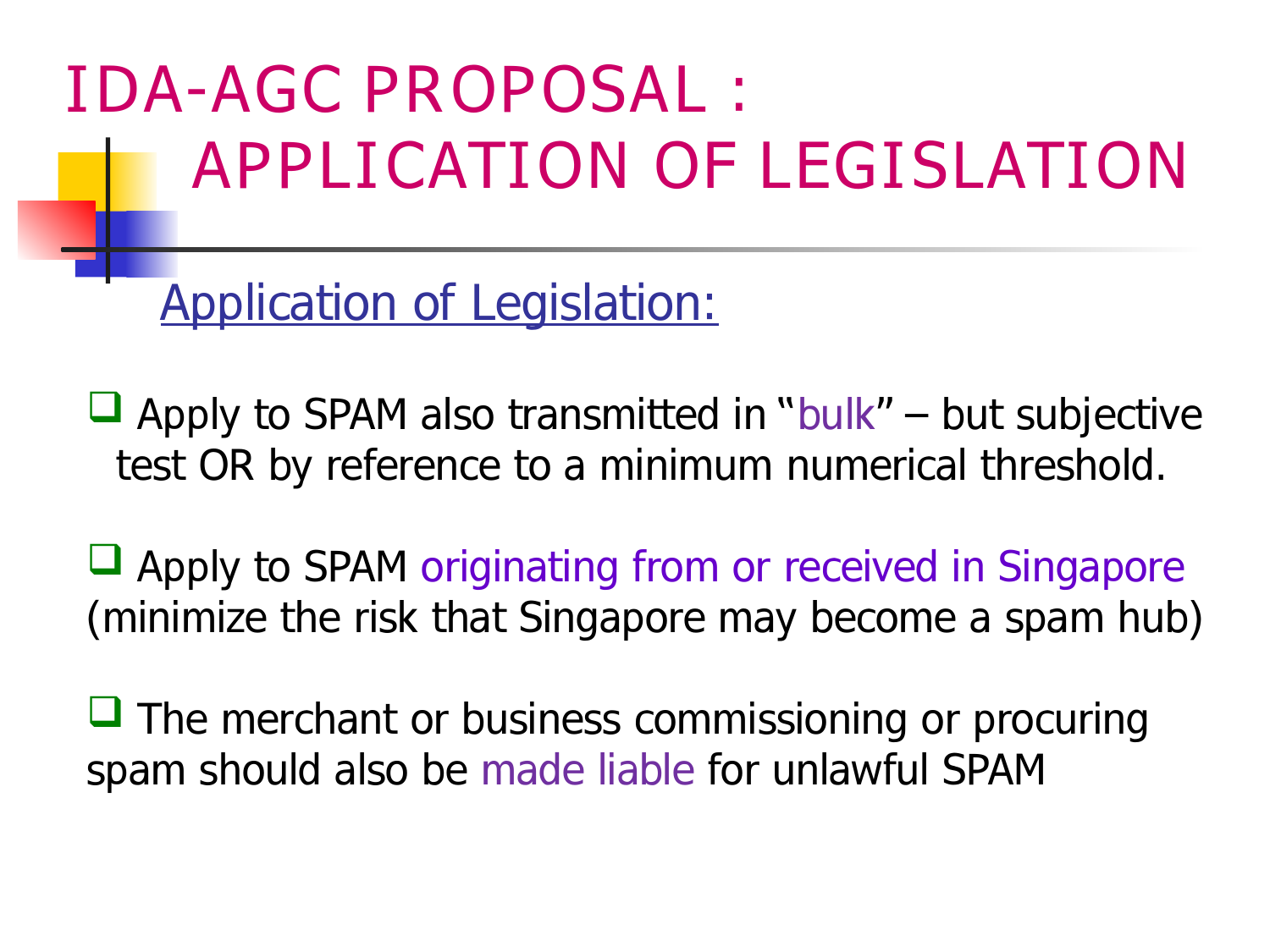

IDA-AGC PROPOSAL :
	APPLICATION OF LEGISLATION
Application of Legislation:
 Apply to SPAM also transmitted in “bulk” – but subjective test OR by reference to a minimum numerical threshold.

 Apply to SPAM originating from or received in Singapore
(minimize the risk that Singapore may become a spam hub)

 The merchant or business commissioning or procuring
spam should also be made liable for unlawful SPAM